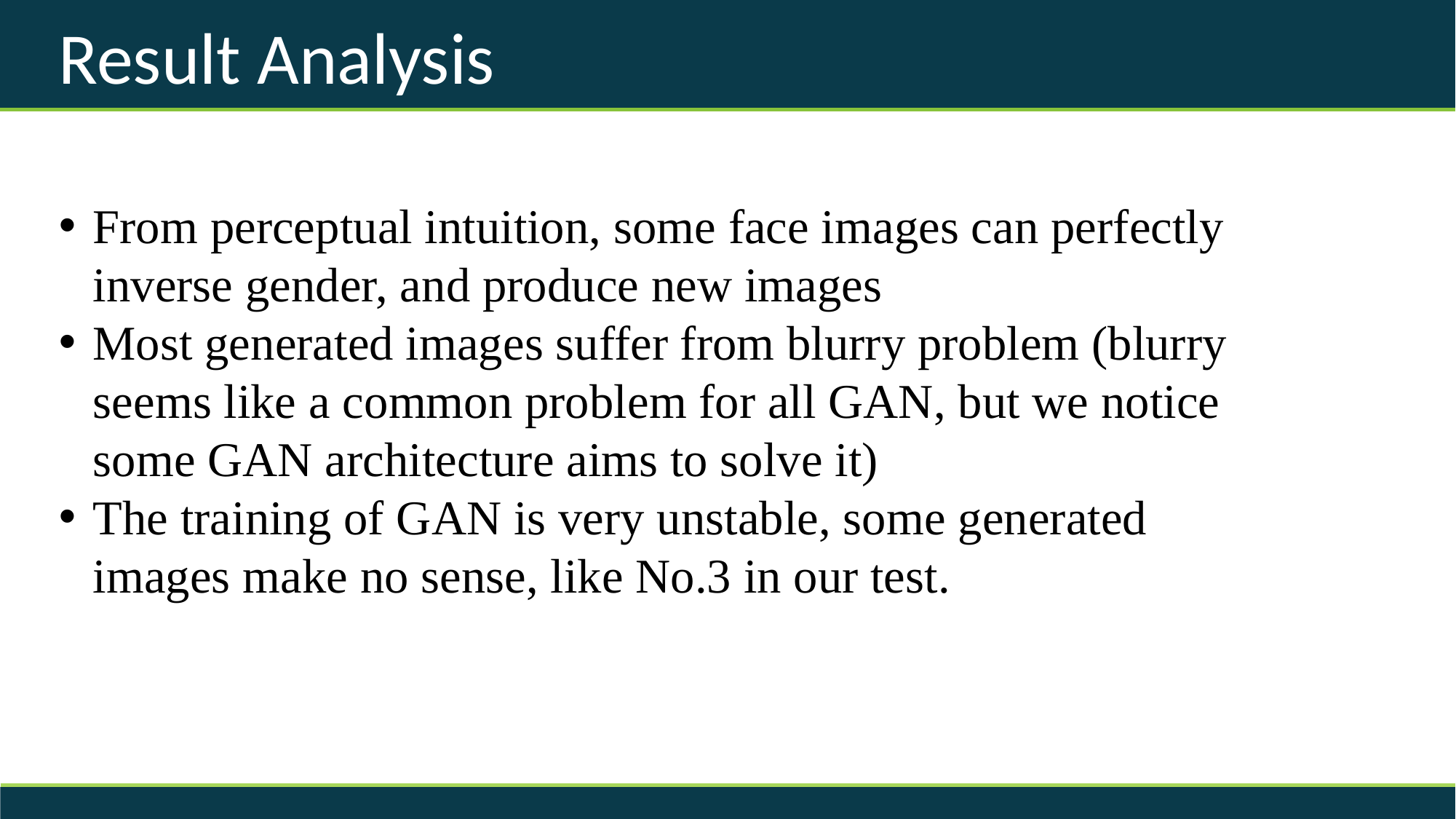

Result Analysis
From perceptual intuition, some face images can perfectly inverse gender, and produce new images
Most generated images suffer from blurry problem (blurry seems like a common problem for all GAN, but we notice some GAN architecture aims to solve it)
The training of GAN is very unstable, some generated images make no sense, like No.3 in our test.